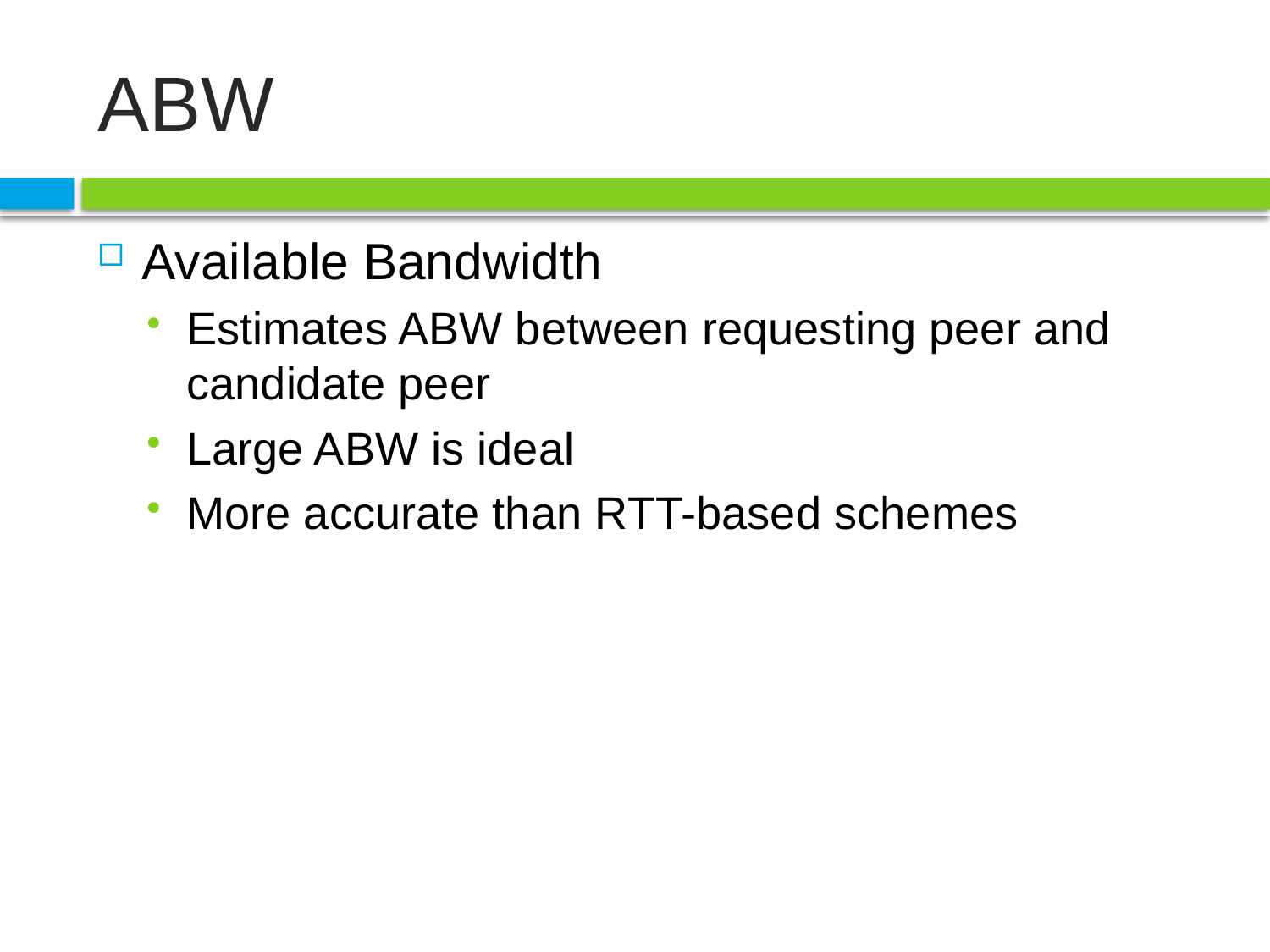

# ABW
Available Bandwidth
Estimates ABW between requesting peer and candidate peer
Large ABW is ideal
More accurate than RTT-based schemes